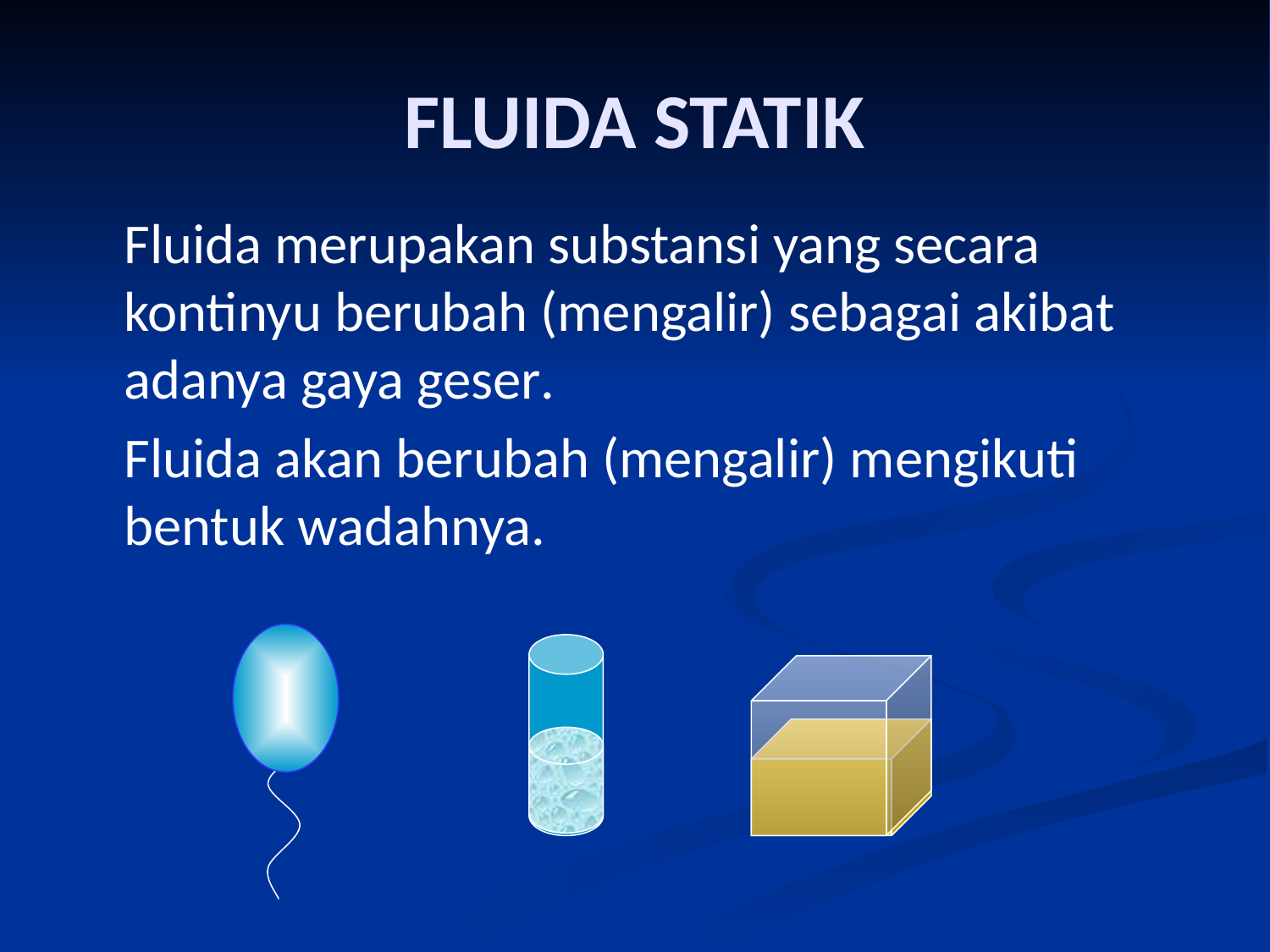

# FLUIDA STATIK
	Fluida merupakan substansi yang secara kontinyu berubah (mengalir) sebagai akibat adanya gaya geser.
	Fluida akan berubah (mengalir) mengikuti bentuk wadahnya.